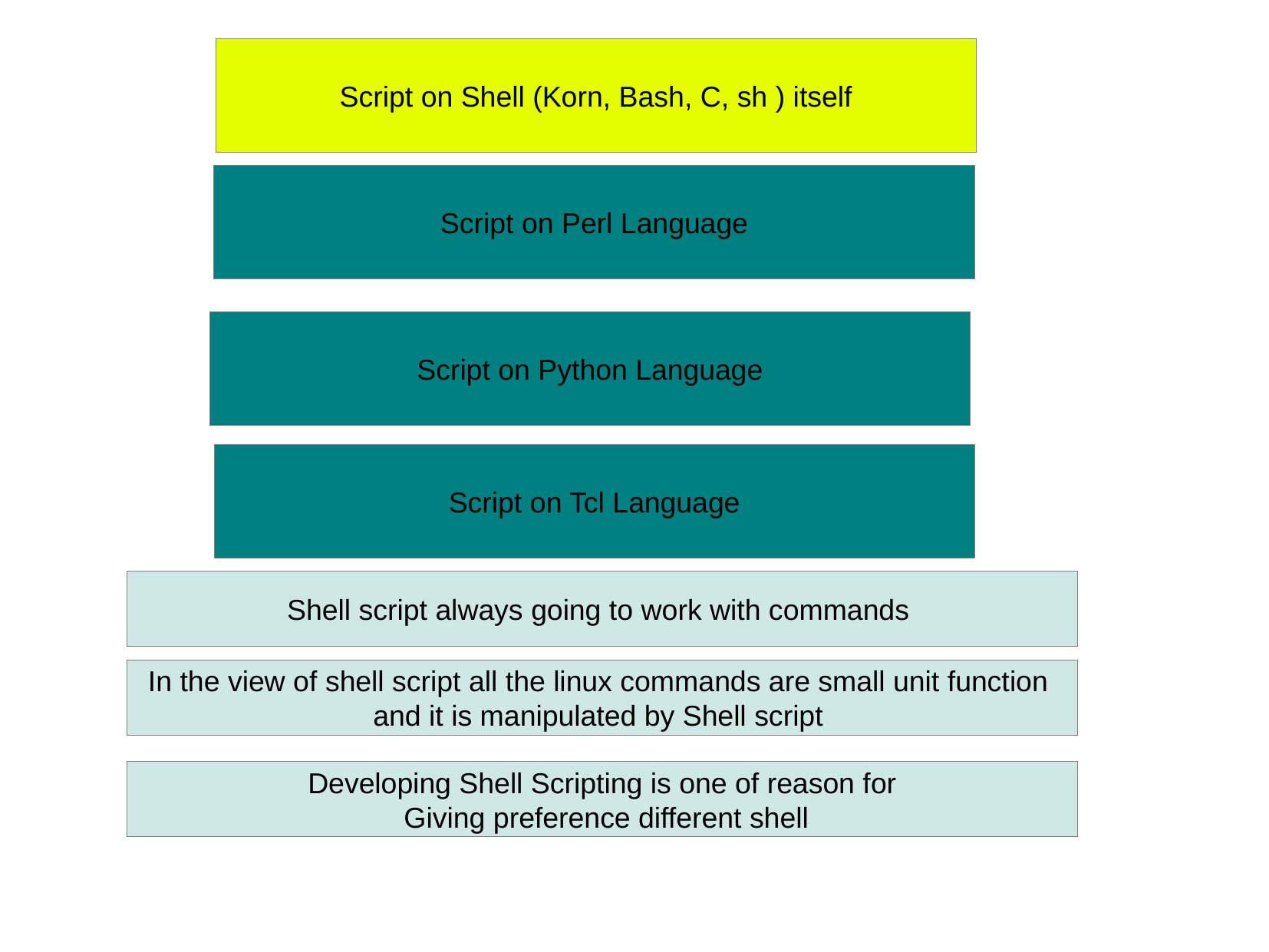

Script on Shell (Korn, Bash, C, sh ) itself
Script on Perl Language
Script on Python Language
Script on Tcl Language
Shell script always going to work with commands
In the view of shell script all the linux commands are small unit function
and it is manipulated by Shell script
Developing Shell Scripting is one of reason for
 Giving preference different shell